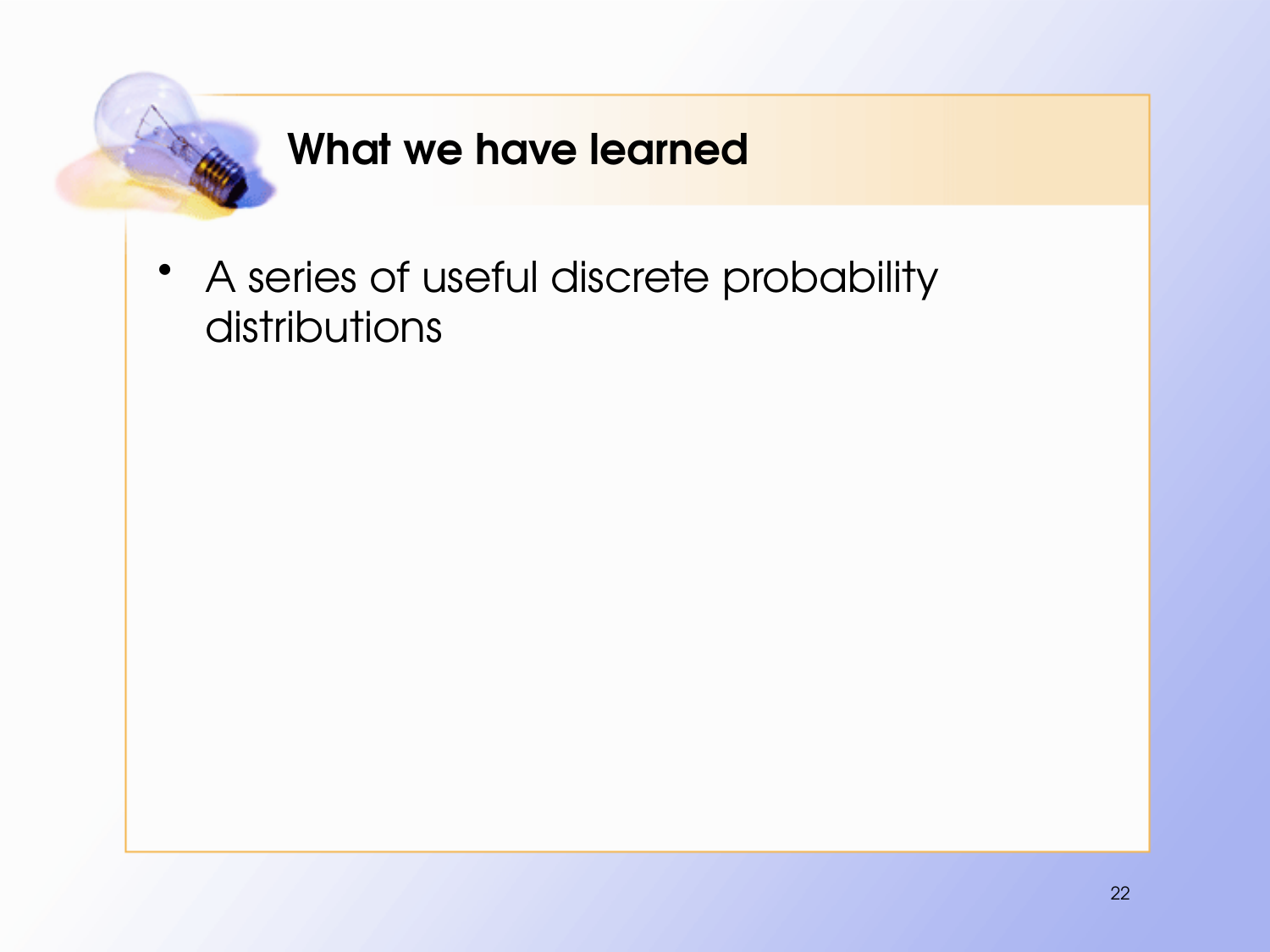

# What we have learned
A series of useful discrete probability distributions

22